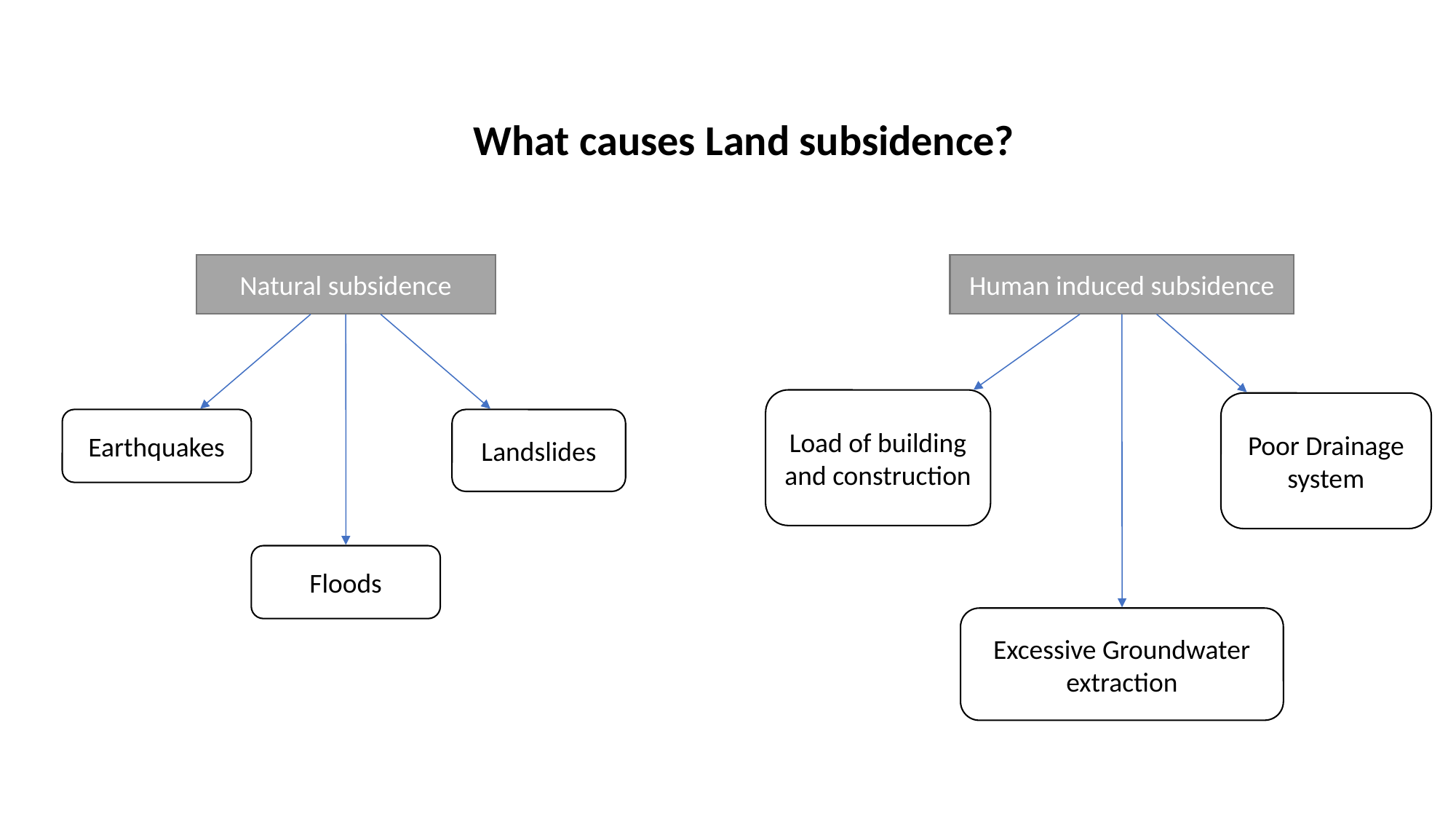

What causes Land subsidence?

Natural subsidence

Human induced subsidence

Load of building and construction

Poor Drainage system

Earthquakes

Landslides

Floods

Excessive Groundwater extraction